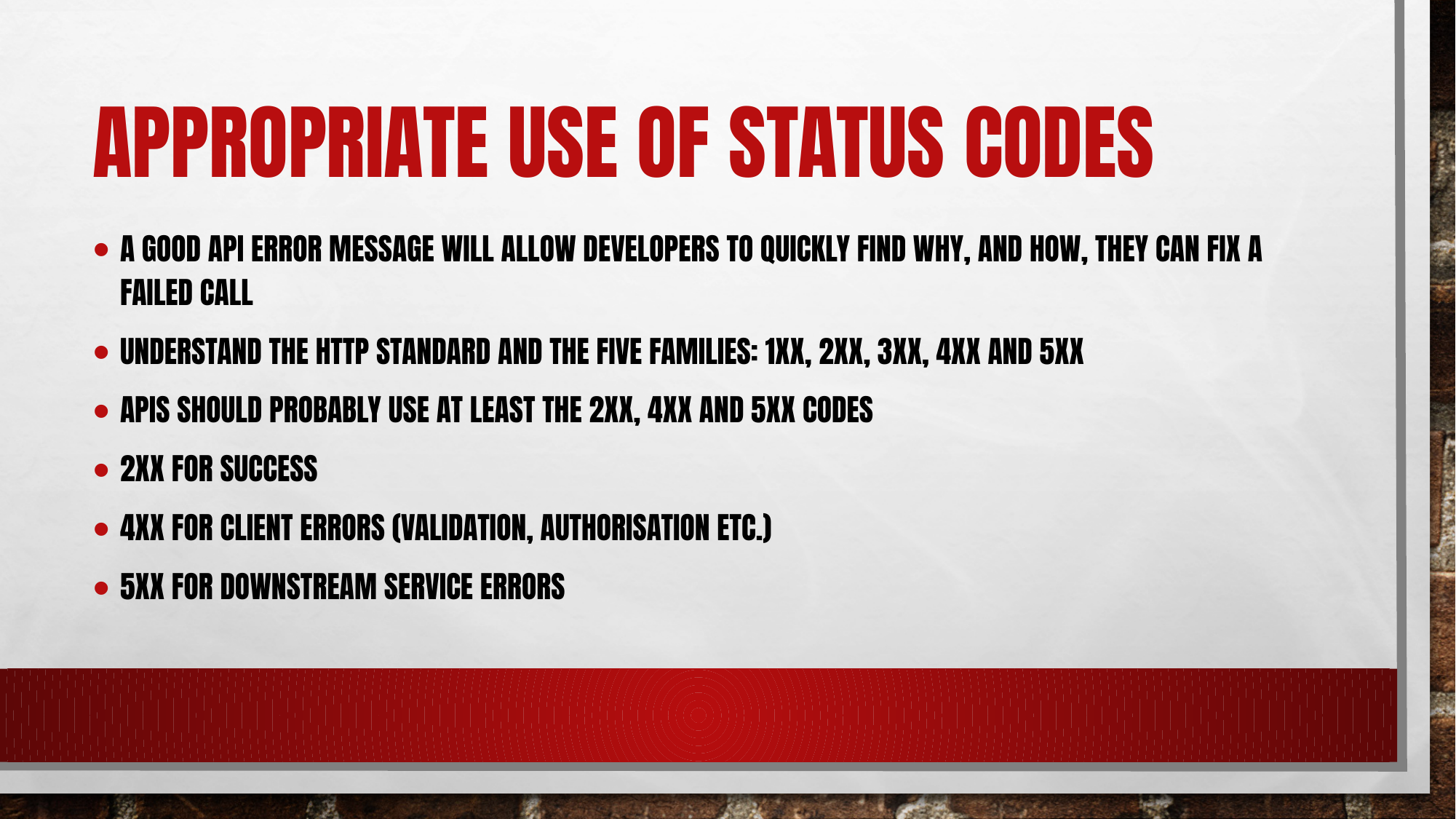

# Appropriate use of Status Codes
A good API error message will allow developers to quickly find why, and how, they can fix a failed call
Understand the HTTP standard and the five families: 1xx, 2xx, 3xx, 4xx and 5xx
APIs should probably use at least the 2xx, 4xx and 5xx codes
2xx for success
4xx for client errors (validation, authorisation etc.)
5xx for downstream service errors